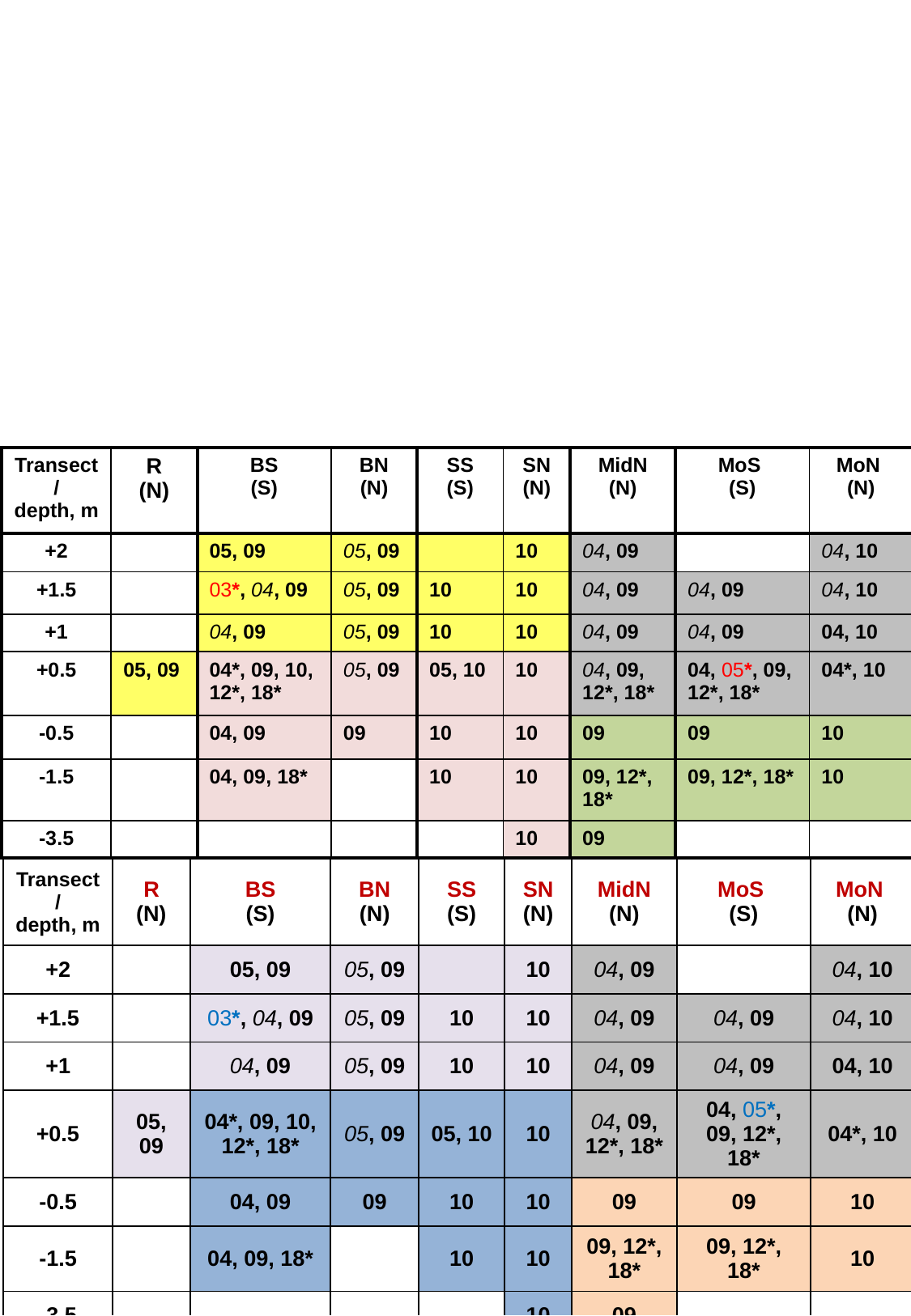

| Transect/ depth, m | R (N) | BS (S) | BN (N) | SS (S) | SN (N) | MidN (N) | MoS (S) | MoN (N) |
| --- | --- | --- | --- | --- | --- | --- | --- | --- |
| +2 |  | 05, 09 | 05, 09 |  | 10 | 04, 09 |  | 04, 10 |
| +1.5 |  | 03\*, 04, 09 | 05, 09 | 10 | 10 | 04, 09 | 04, 09 | 04, 10 |
| +1 |  | 04, 09 | 05, 09 | 10 | 10 | 04, 09 | 04, 09 | 04, 10 |
| +0.5 | 05, 09 | 04\*, 09, 10, 12\*, 18\* | 05, 09 | 05, 10 | 10 | 04, 09, 12\*, 18\* | 04, 05\*, 09, 12\*, 18\* | 04\*, 10 |
| -0.5 |  | 04, 09 | 09 | 10 | 10 | 09 | 09 | 10 |
| -1.5 |  | 04, 09, 18\* |  | 10 | 10 | 09, 12\*, 18\* | 09, 12\*, 18\* | 10 |
| -3.5 |  |  |  |  | 10 | 09 |  |  |
| Transect/ depth, m | R (N) | BS (S) | BN (N) | SS (S) | SN (N) | MidN (N) | MoS (S) | MoN (N) |
| --- | --- | --- | --- | --- | --- | --- | --- | --- |
| +2 |  | 05, 09 | 05, 09 |  | 10 | 04, 09 |  | 04, 10 |
| +1.5 |  | 03\*, 04, 09 | 05, 09 | 10 | 10 | 04, 09 | 04, 09 | 04, 10 |
| +1 |  | 04, 09 | 05, 09 | 10 | 10 | 04, 09 | 04, 09 | 04, 10 |
| +0.5 | 05, 09 | 04\*, 09, 10, 12\*, 18\* | 05, 09 | 05, 10 | 10 | 04, 09, 12\*, 18\* | 04, 05\*, 09, 12\*, 18\* | 04\*, 10 |
| -0.5 |  | 04, 09 | 09 | 10 | 10 | 09 | 09 | 10 |
| -1.5 |  | 04, 09, 18\* |  | 10 | 10 | 09, 12\*, 18\* | 09, 12\*, 18\* | 10 |
| -3.5 |  |  |  |  | 10 | 09 |  |  |